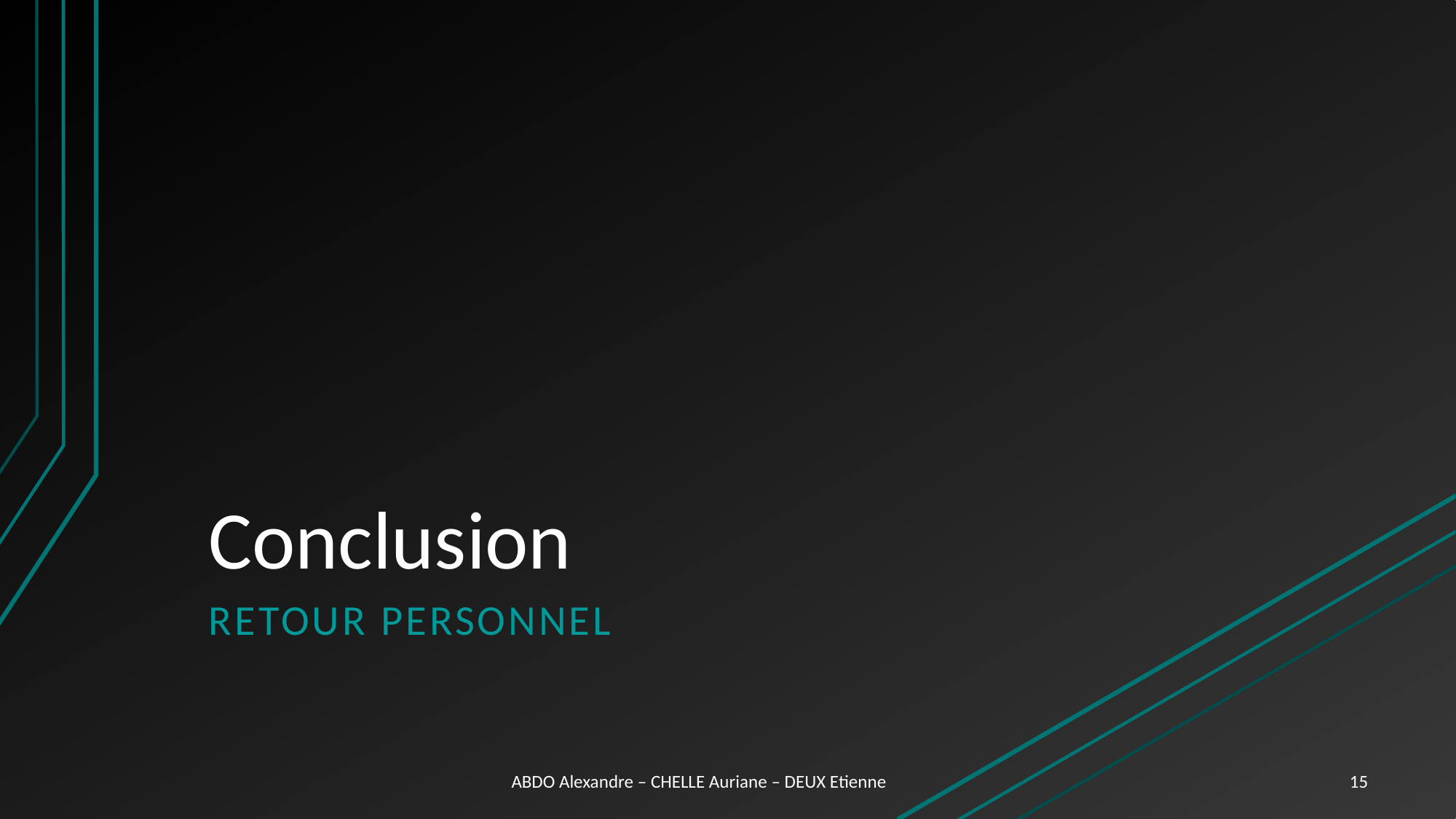

# Conclusion
Retour personnel
ABDO Alexandre – CHELLE Auriane – DEUX Etienne
15